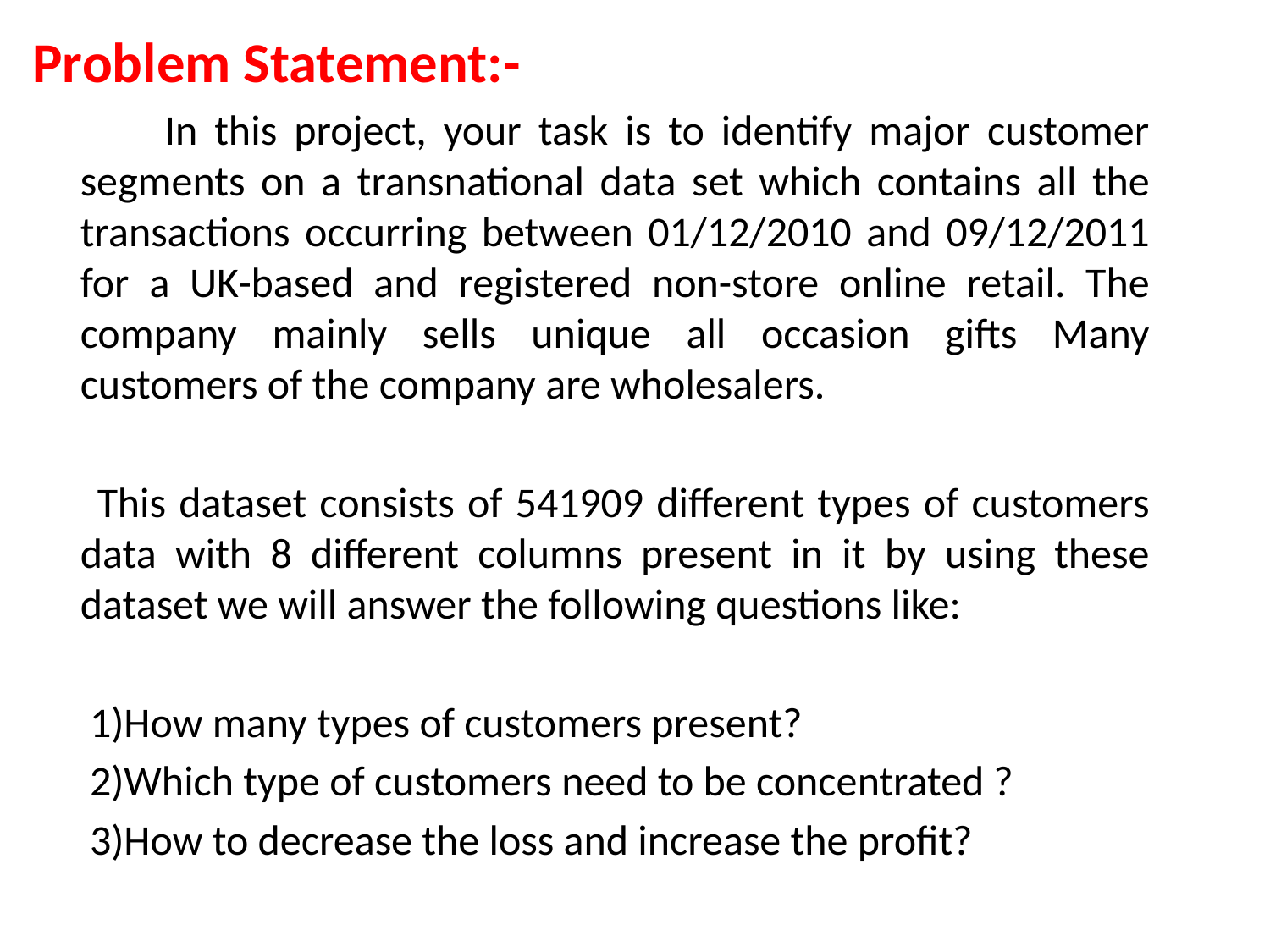

Problem Statement:-
         In this project, your task is to identify major customer segments on a transnational data set which contains all the transactions occurring between 01/12/2010 and 09/12/2011 for a UK-based and registered non-store online retail. The company mainly sells unique all occasion gifts Many customers of the company are wholesalers.

     This dataset consists of 541909 different types of customers data with 8 different columns present in it by using these dataset we will answer the following questions like:

      1)How many types of customers present?
      2)Which type of customers need to be concentrated ?
      3)How to decrease the loss and increase the profit?

#